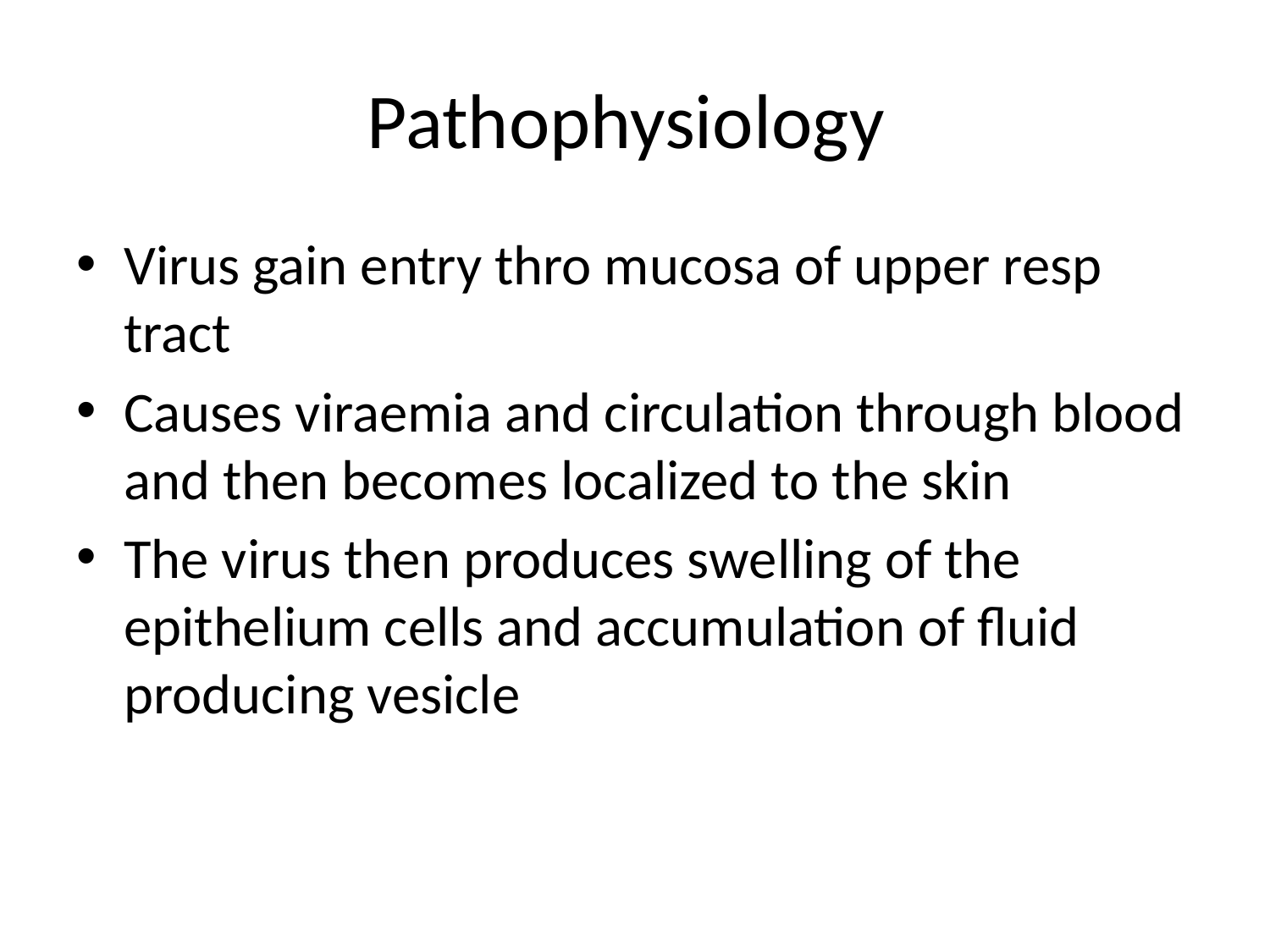

# Pathophysiology
Virus gain entry thro mucosa of upper resp tract
Causes viraemia and circulation through blood and then becomes localized to the skin
The virus then produces swelling of the epithelium cells and accumulation of fluid producing vesicle